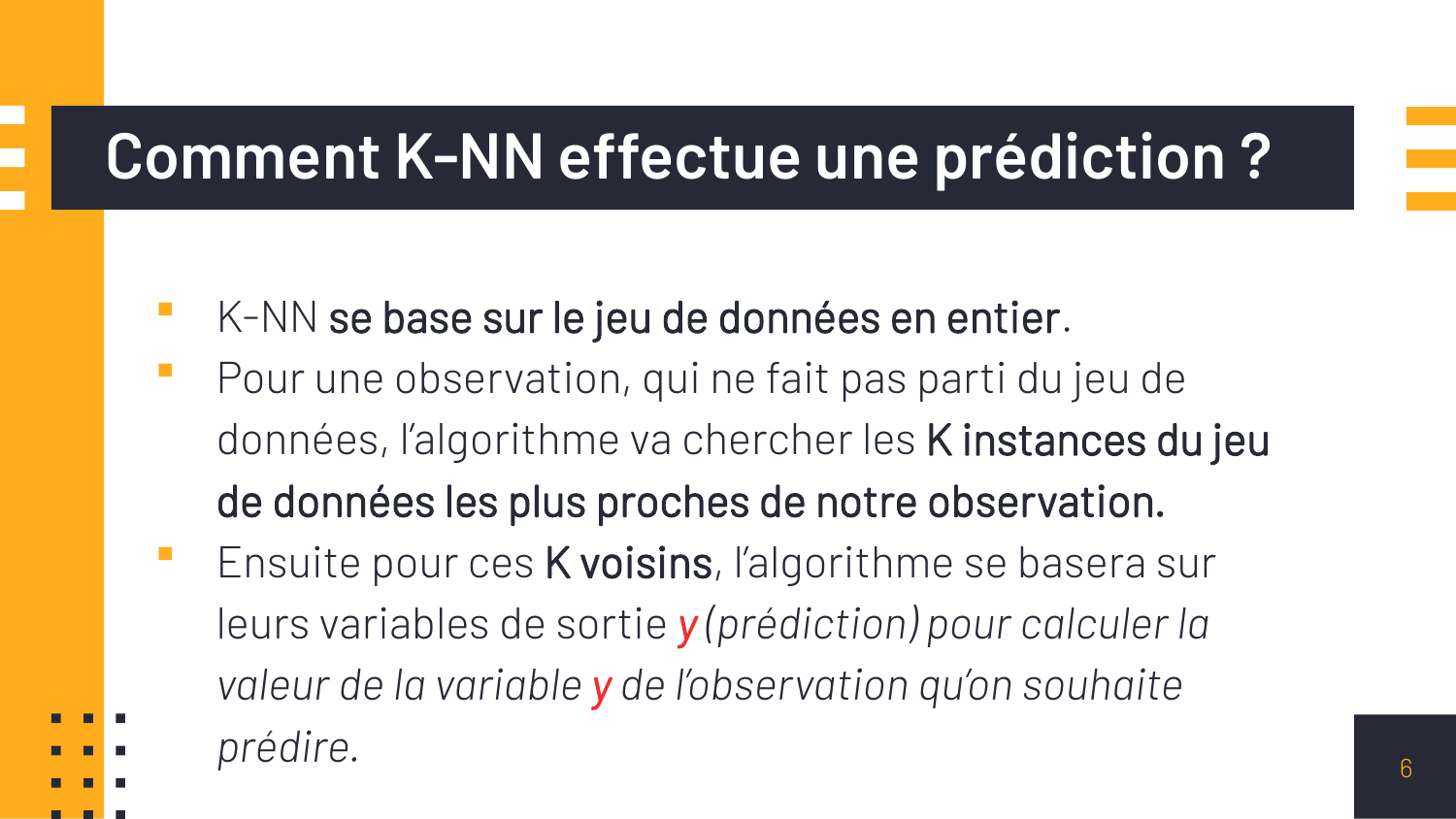

# Comment K-NN effectue une prédiction ?
K-NN se base sur le jeu de données en entier.
Pour une observation, qui ne fait pas parti du jeu de données, l’algorithme va chercher les K instances du jeu de données les plus proches de notre observation.
Ensuite pour ces K voisins, l’algorithme se basera sur leurs variables de sortie y (prédiction) pour calculer la valeur de la variable y de l’observation qu’on souhaite prédire.

6